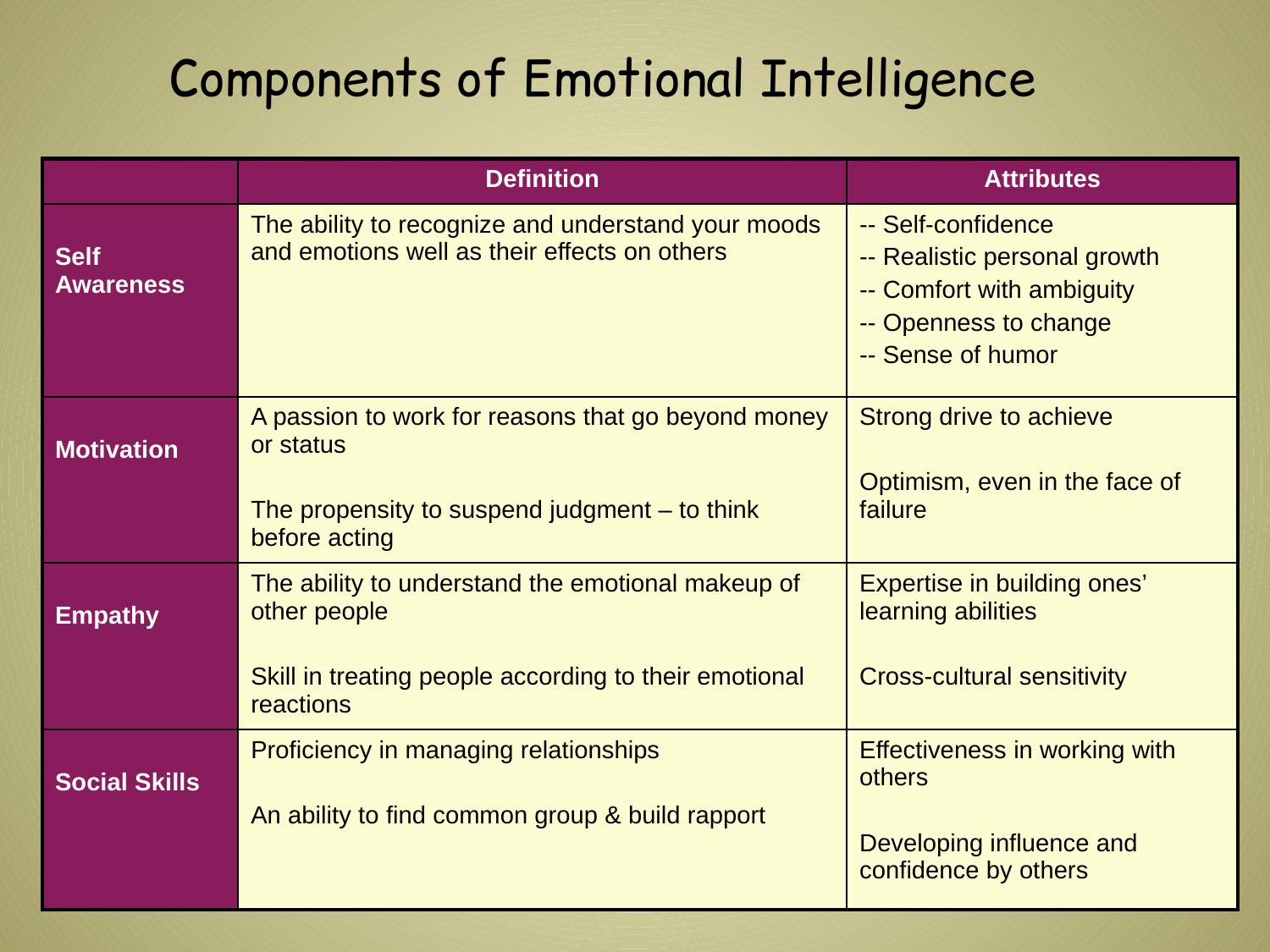

# Components of Emotional Intelligence
|  | Definition | Attributes |
| --- | --- | --- |
| Self Awareness | The ability to recognize and understand your moods and emotions well as their effects on others | -- Self-confidence -- Realistic personal growth -- Comfort with ambiguity -- Openness to change -- Sense of humor |
| Motivation | A passion to work for reasons that go beyond money or status The propensity to suspend judgment – to think before acting | Strong drive to achieve Optimism, even in the face of failure |
| Empathy | The ability to understand the emotional makeup of other people Skill in treating people according to their emotional reactions | Expertise in building ones’ learning abilities Cross-cultural sensitivity |
| Social Skills | Proficiency in managing relationships An ability to find common group & build rapport | Effectiveness in working with others Developing influence and confidence by others |